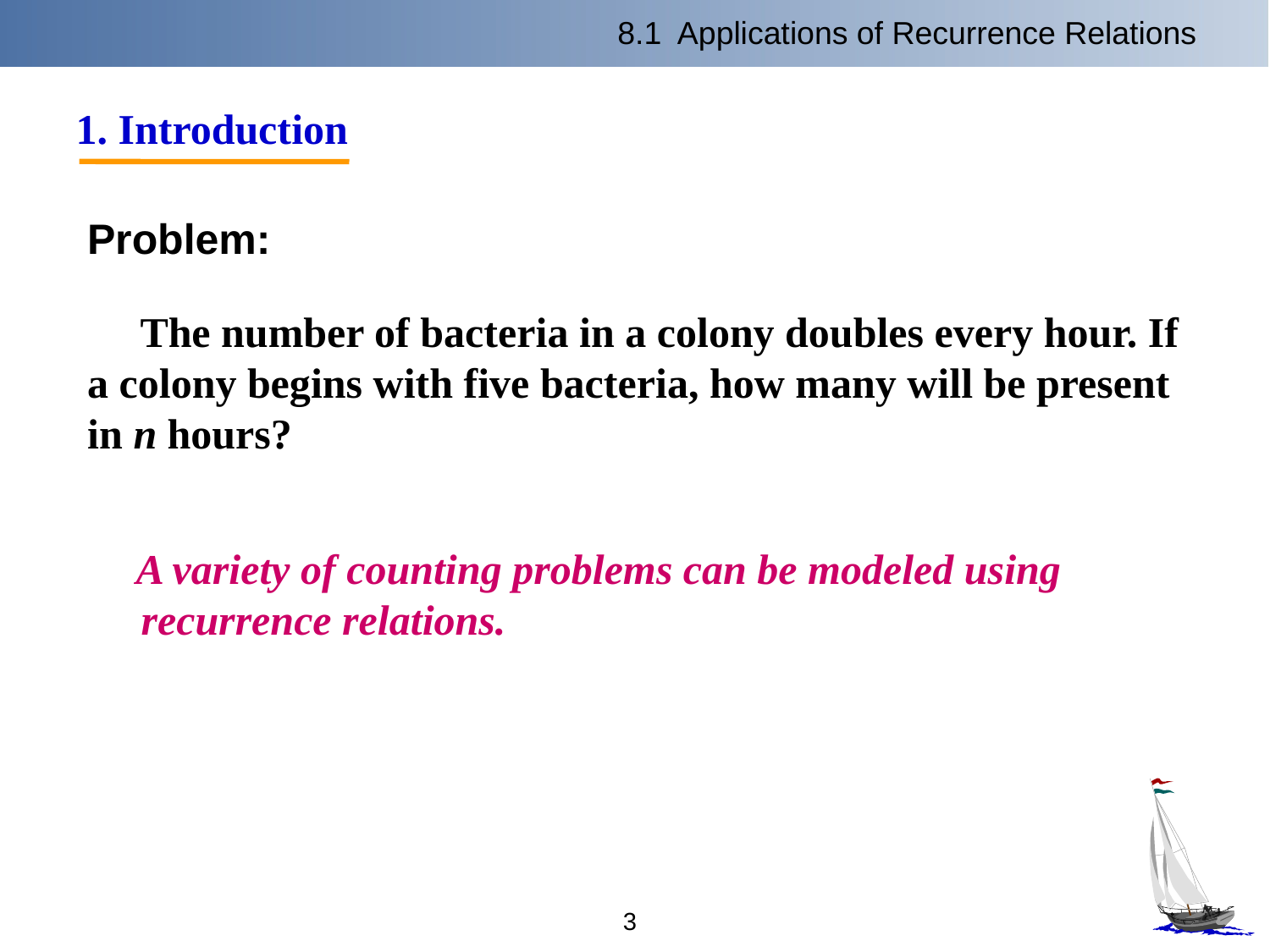

8.1  Applications of Recurrence Relations
1. Introduction

Problem:
     The number of bacteria in a colony doubles every hour. If a colony begins with five bacteria, how many will be present in n hours?
      A variety of counting problems can be modeled using recurrence relations.
3